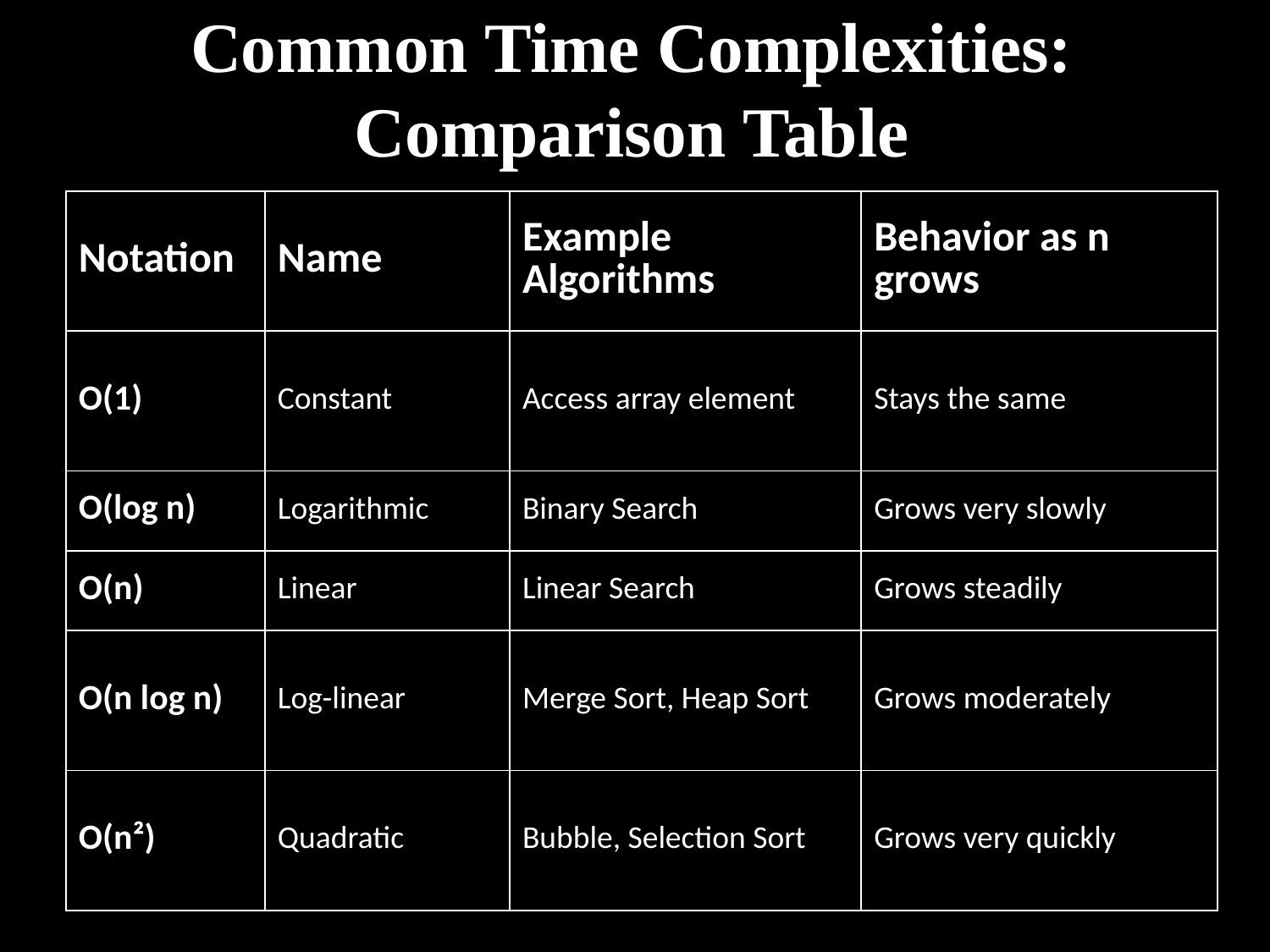

# Common Time Complexities: Comparison Table
| Notation | Name | Example Algorithms | Behavior as n grows |
| --- | --- | --- | --- |
| O(1) | Constant | Access array element | Stays the same |
| O(log n) | Logarithmic | Binary Search | Grows very slowly |
| O(n) | Linear | Linear Search | Grows steadily |
| O(n log n) | Log-linear | Merge Sort, Heap Sort | Grows moderately |
| O(n²) | Quadratic | Bubble, Selection Sort | Grows very quickly |